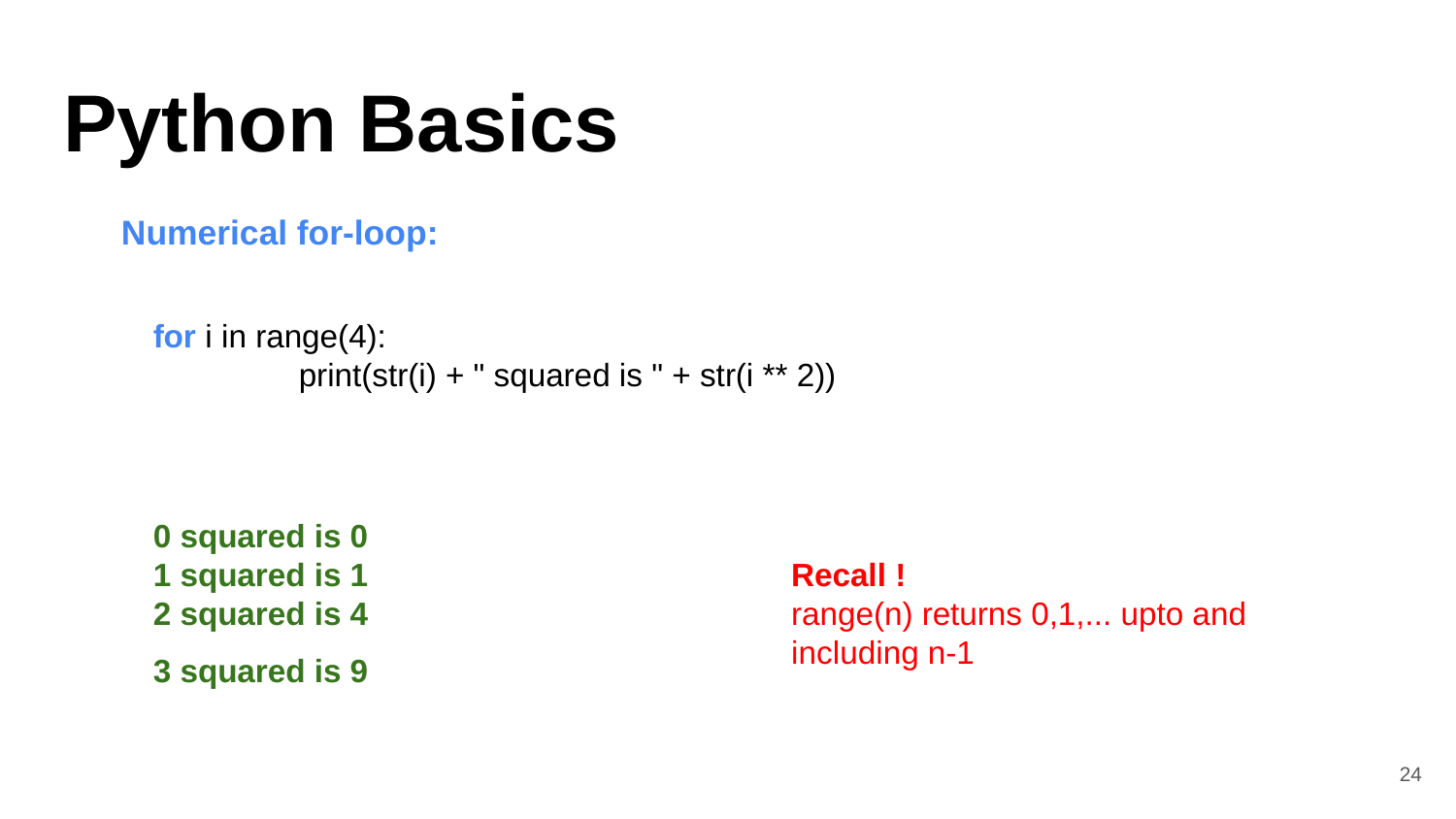

Python Basics
Numerical for-loop:
for i in range(4):
	print(str(i) + " squared is " + str(i ** 2))

0 squared is 0
1 squared is 1
2 squared is 4
3 squared is 9
Recall !
range(n) returns 0,1,... upto and including n-1
24